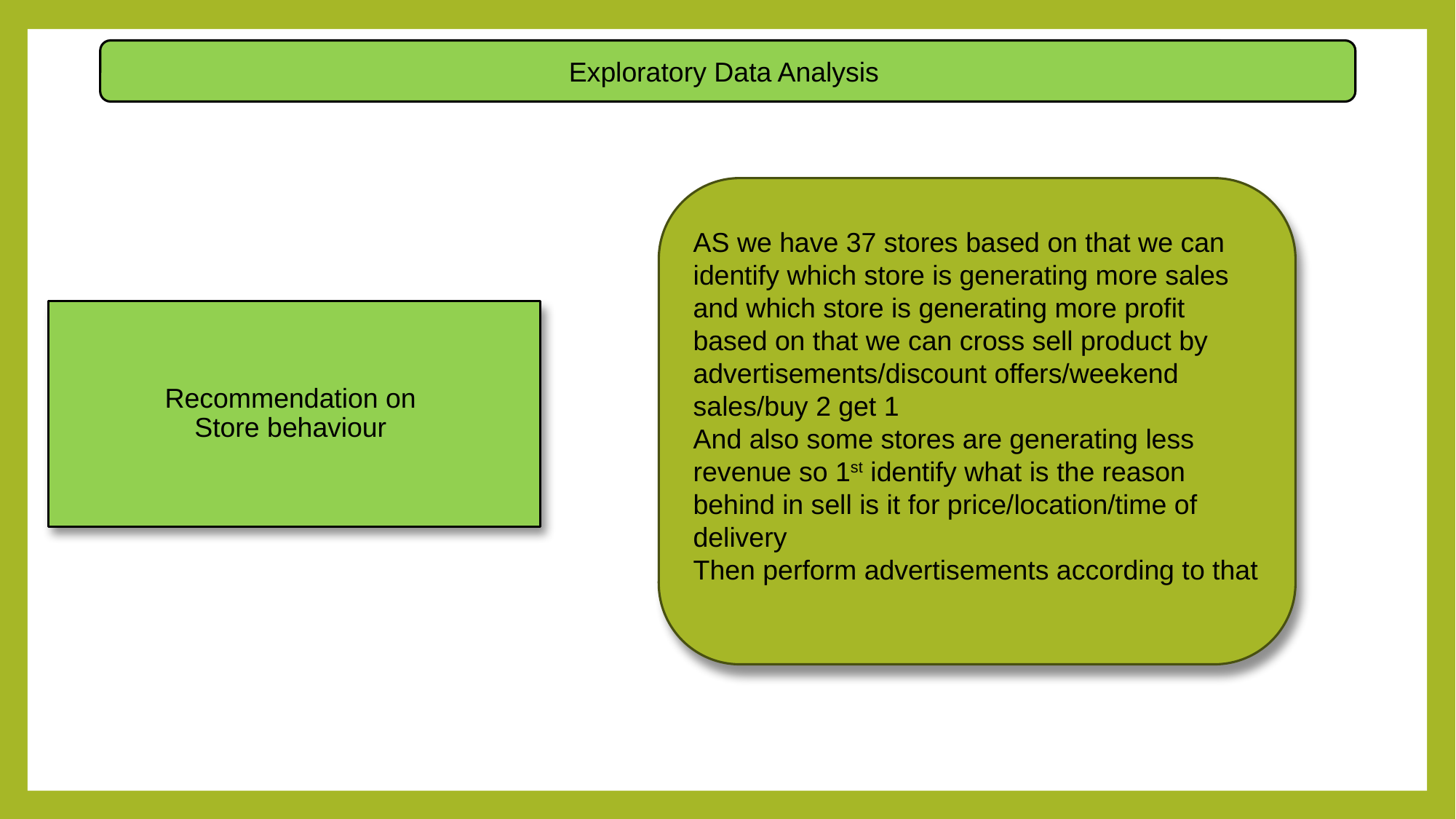

Exploratory Data Analysis
AS we have 37 stores based on that we can identify which store is generating more sales and which store is generating more profit based on that we can cross sell product by advertisements/discount offers/weekend sales/buy 2 get 1
And also some stores are generating less revenue so 1st identify what is the reason behind in sell is it for price/location/time of delivery
Then perform advertisements according to that

# Recommendation on Store behaviour